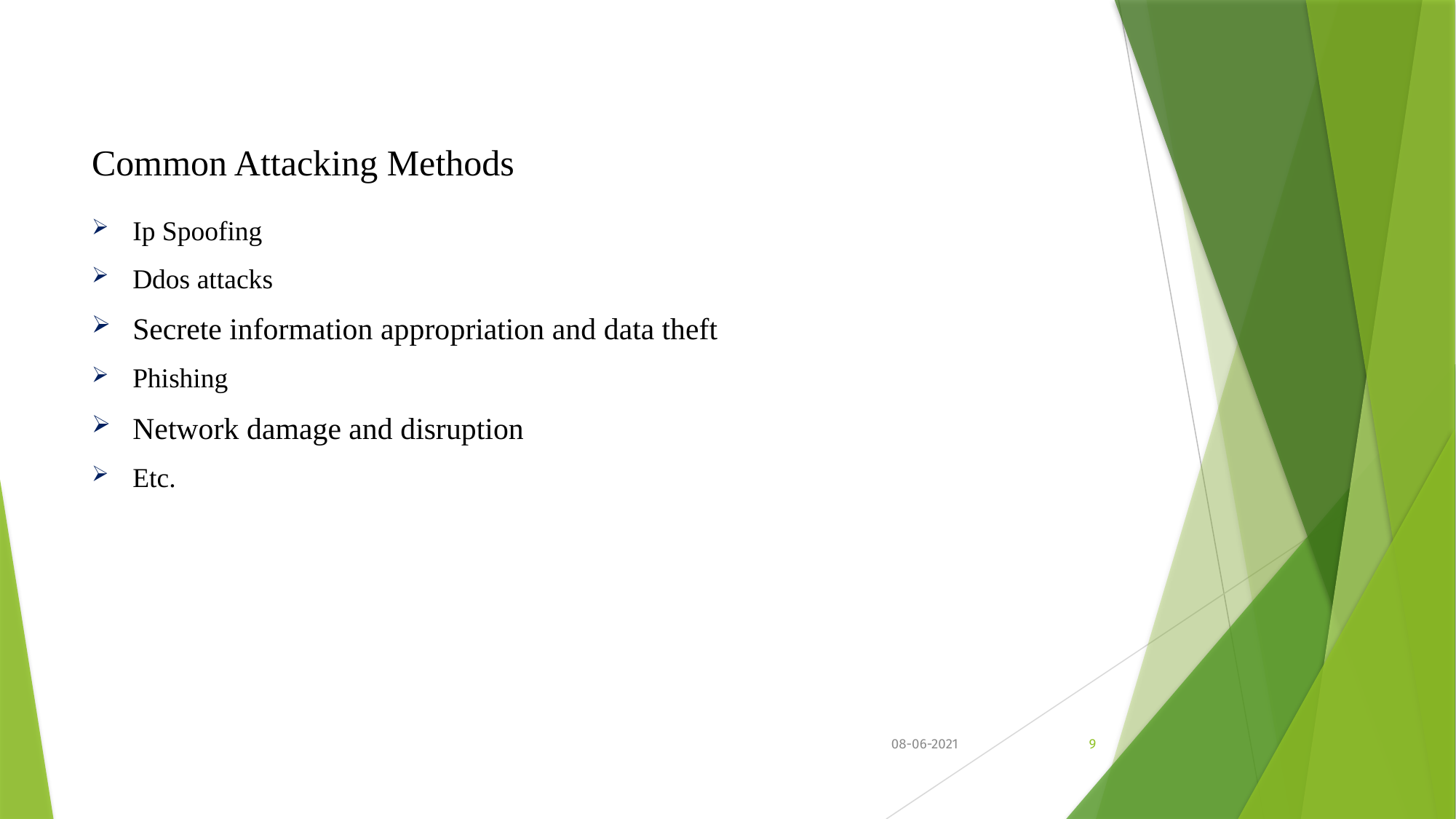

# Common Attacking Methods
Ip Spoofing
Ddos attacks
Secrete information appropriation and data theft
Phishing
Network damage and disruption
Etc.

08-06-2021
9